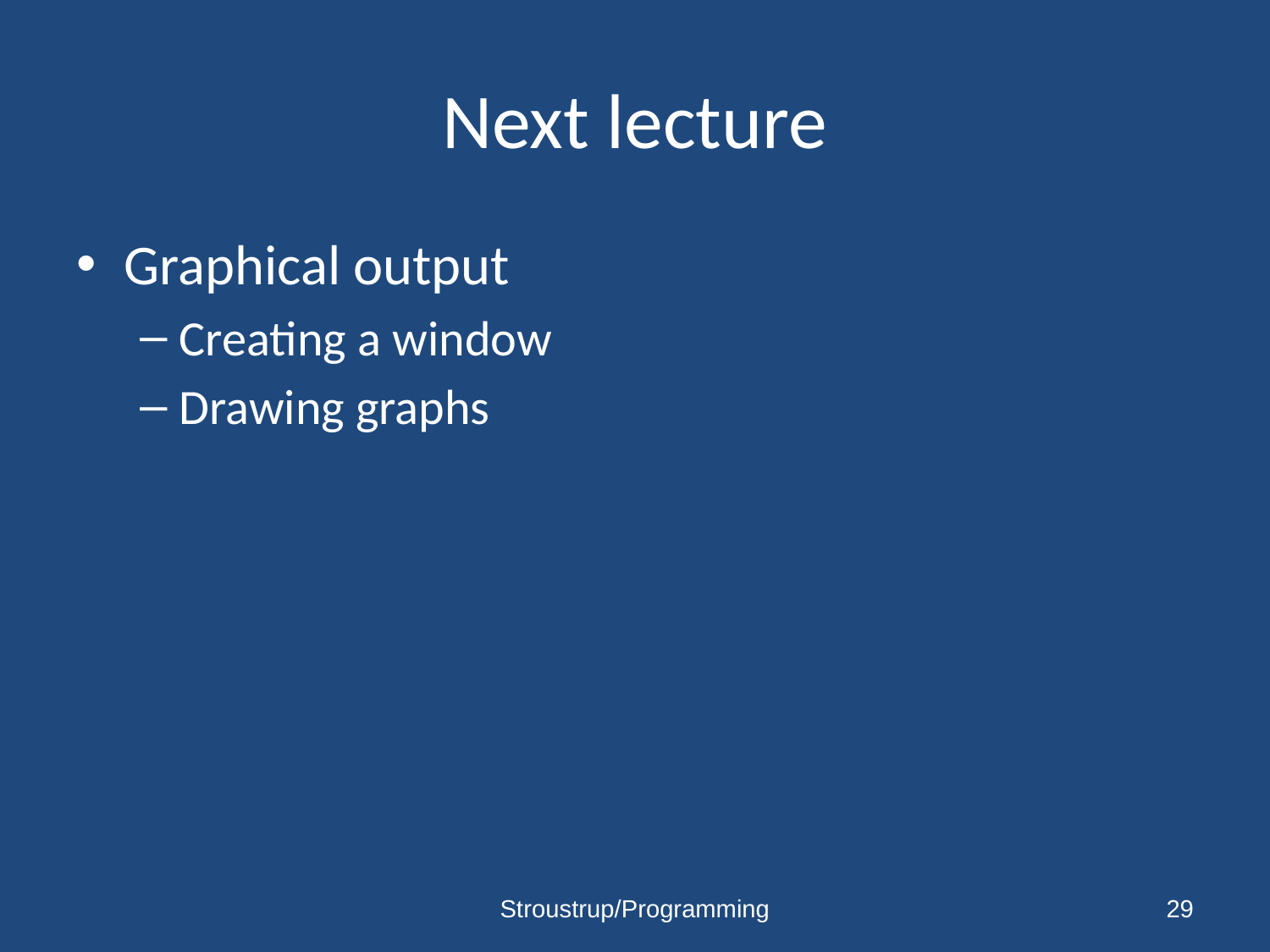

# Next lecture
Graphical output
Creating a window
Drawing graphs
Stroustrup/Programming
29